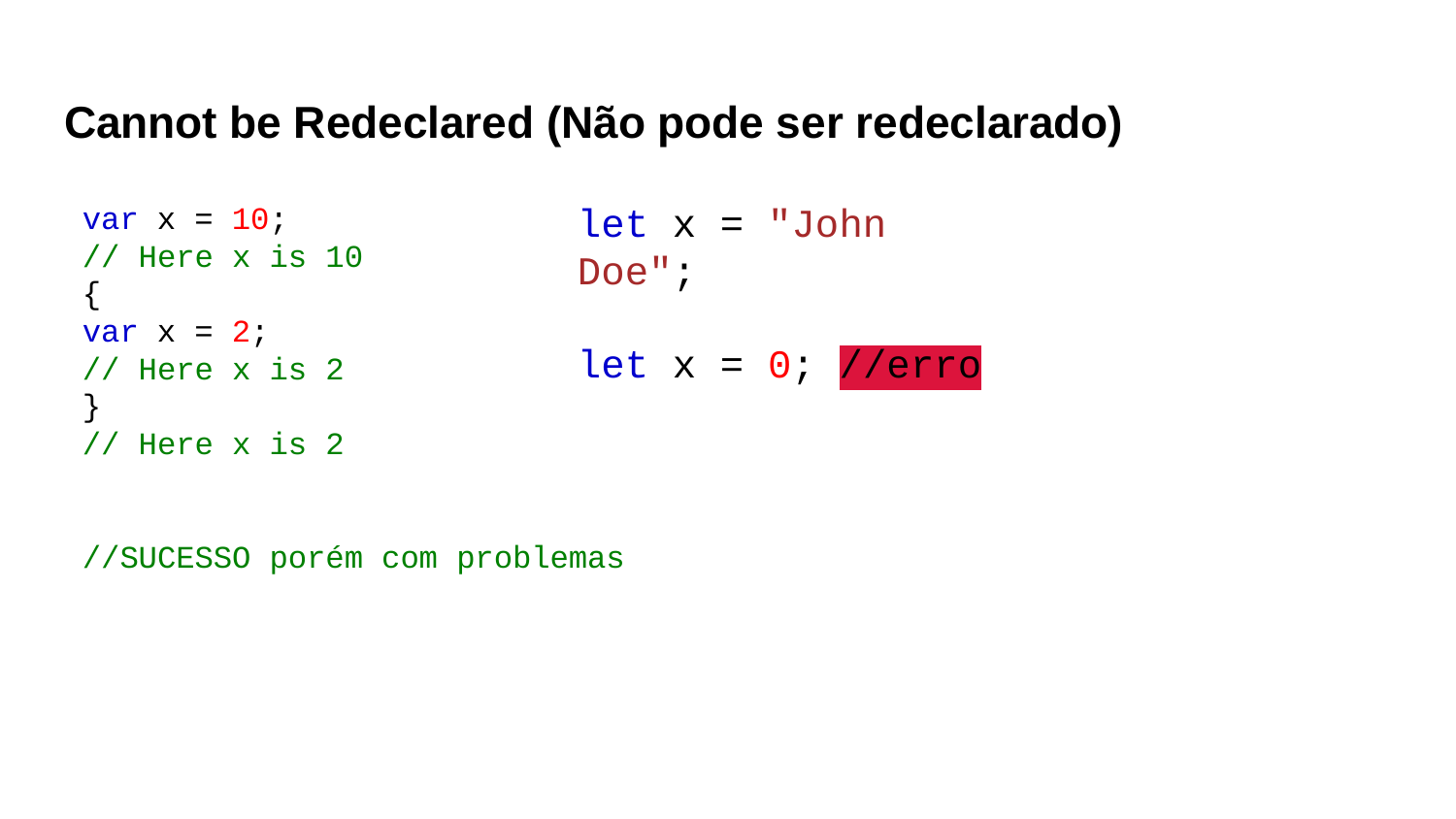

# Cannot be Redeclared (Não pode ser redeclarado)

var x = 10;
// Here x is 10
{
var x = 2;
// Here x is 2
}
// Here x is 2

//SUCESSO porém com problemas
let x = "John Doe";

let x = 0; //erro